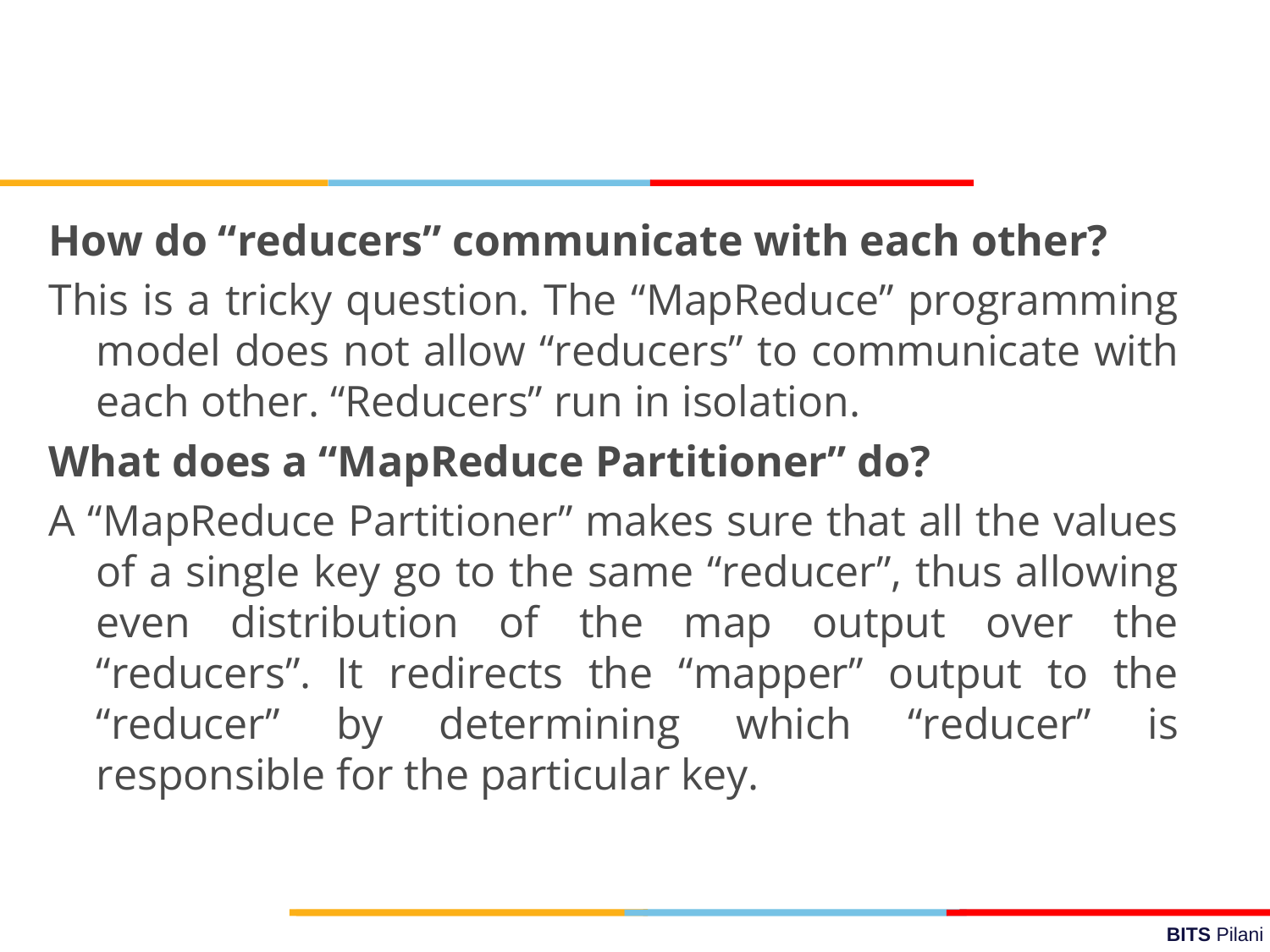

How do “reducers” communicate with each other?
This is a tricky question. The “MapReduce” programming model does not allow “reducers” to communicate with each other. “Reducers” run in isolation.
What does a “MapReduce Partitioner” do?
A “MapReduce Partitioner” makes sure that all the values of a single key go to the same “reducer”, thus allowing even distribution of the map output over the “reducers”. It redirects the “mapper” output to the “reducer” by determining which “reducer” is responsible for the particular key.